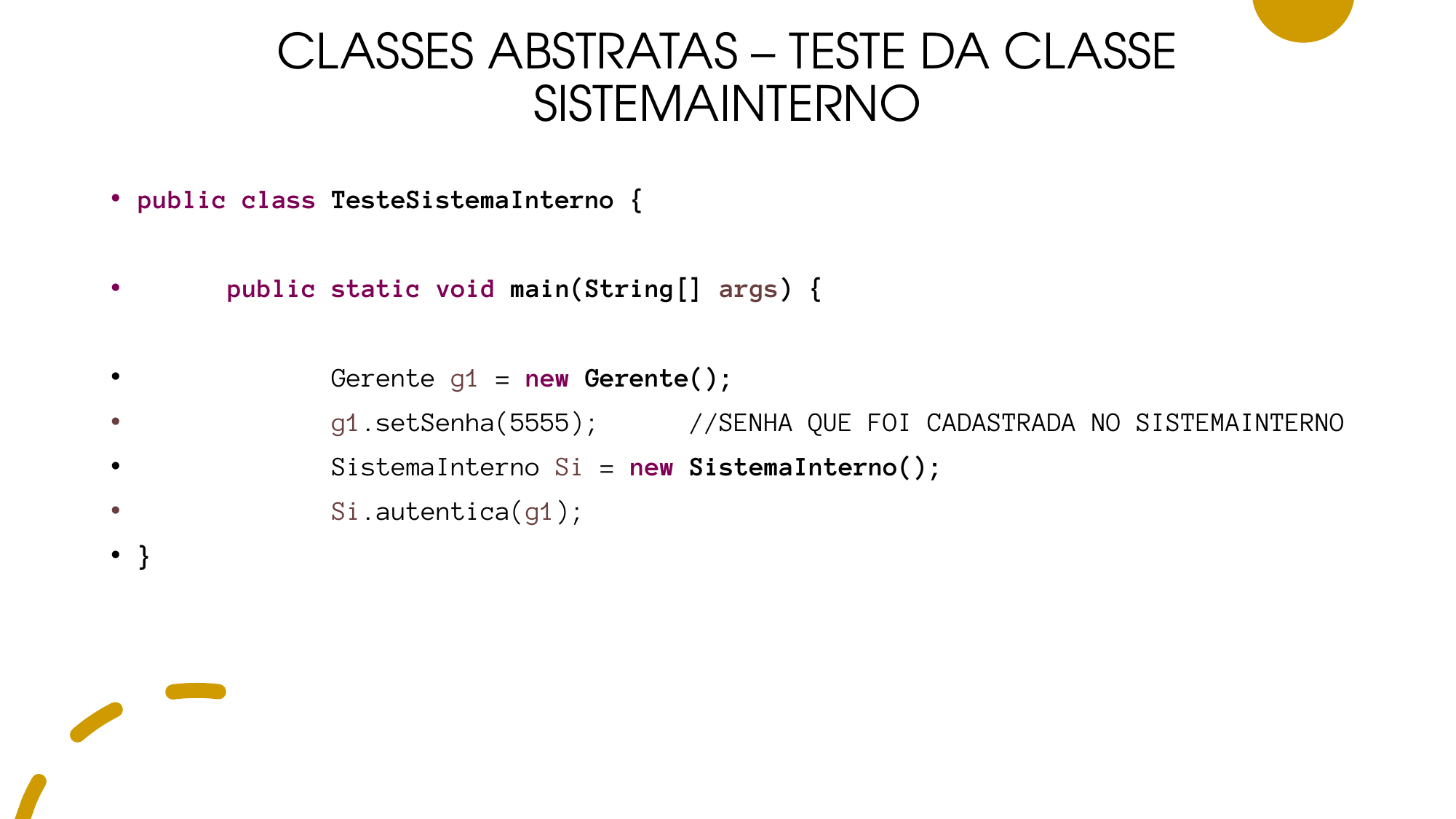

# CLASSES ABSTRATAS – TESTE DA CLASSE SISTEMAINTERNO
public class TesteSistemaInterno {

      public static void main(String[] args) {

             Gerente g1 = new Gerente();
             g1.setSenha(5555);      //SENHA QUE FOI CADASTRADA NO SISTEMAINTERNO
             SistemaInterno Si = new SistemaInterno();
             Si.autentica(g1);
}